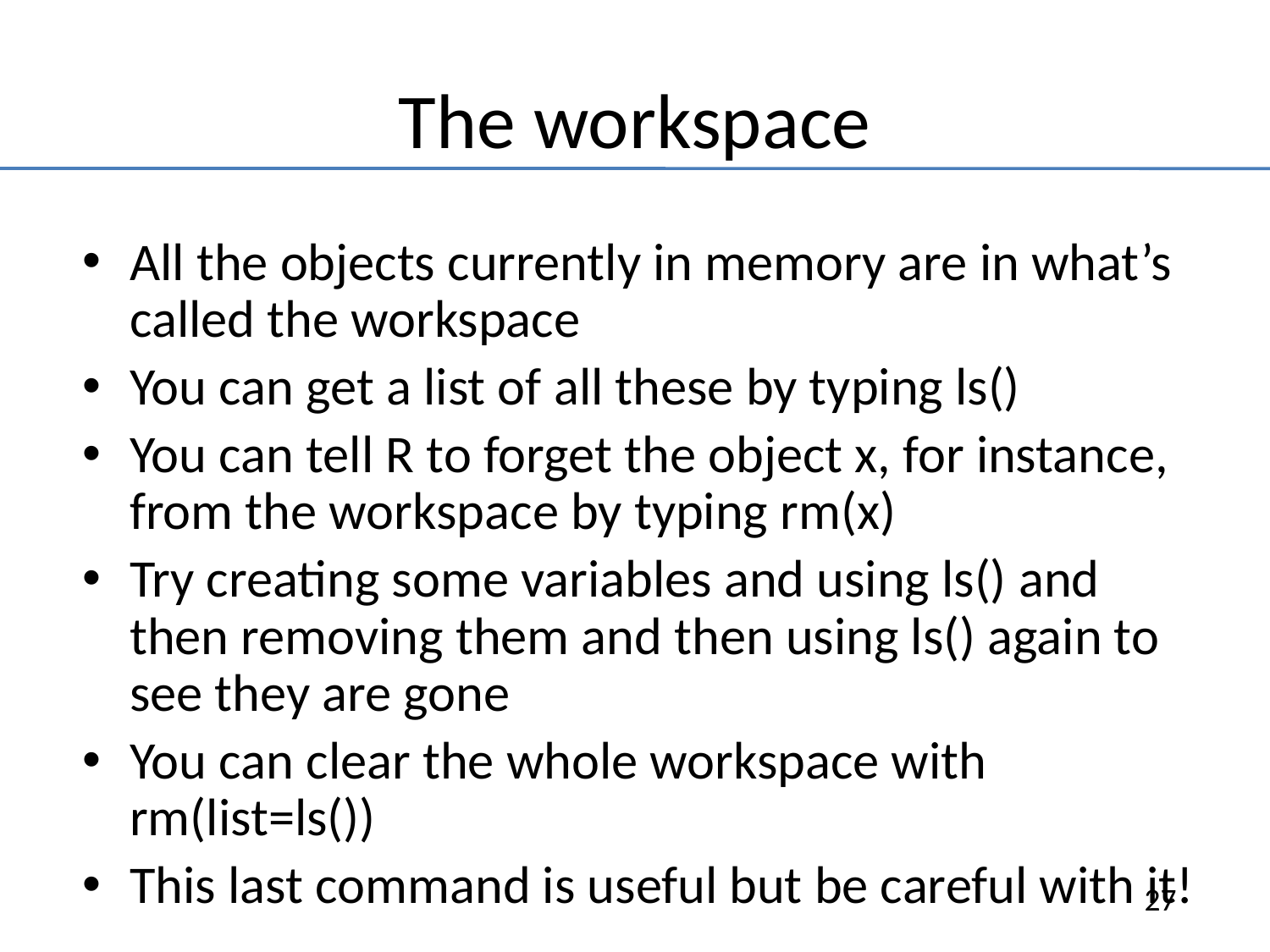

The workspace
All the objects currently in memory are in what’s called the workspace
You can get a list of all these by typing ls()
You can tell R to forget the object x, for instance, from the workspace by typing rm(x)
Try creating some variables and using ls() and then removing them and then using ls() again to see they are gone
You can clear the whole workspace with rm(list=ls())
This last command is useful but be careful with it!
27